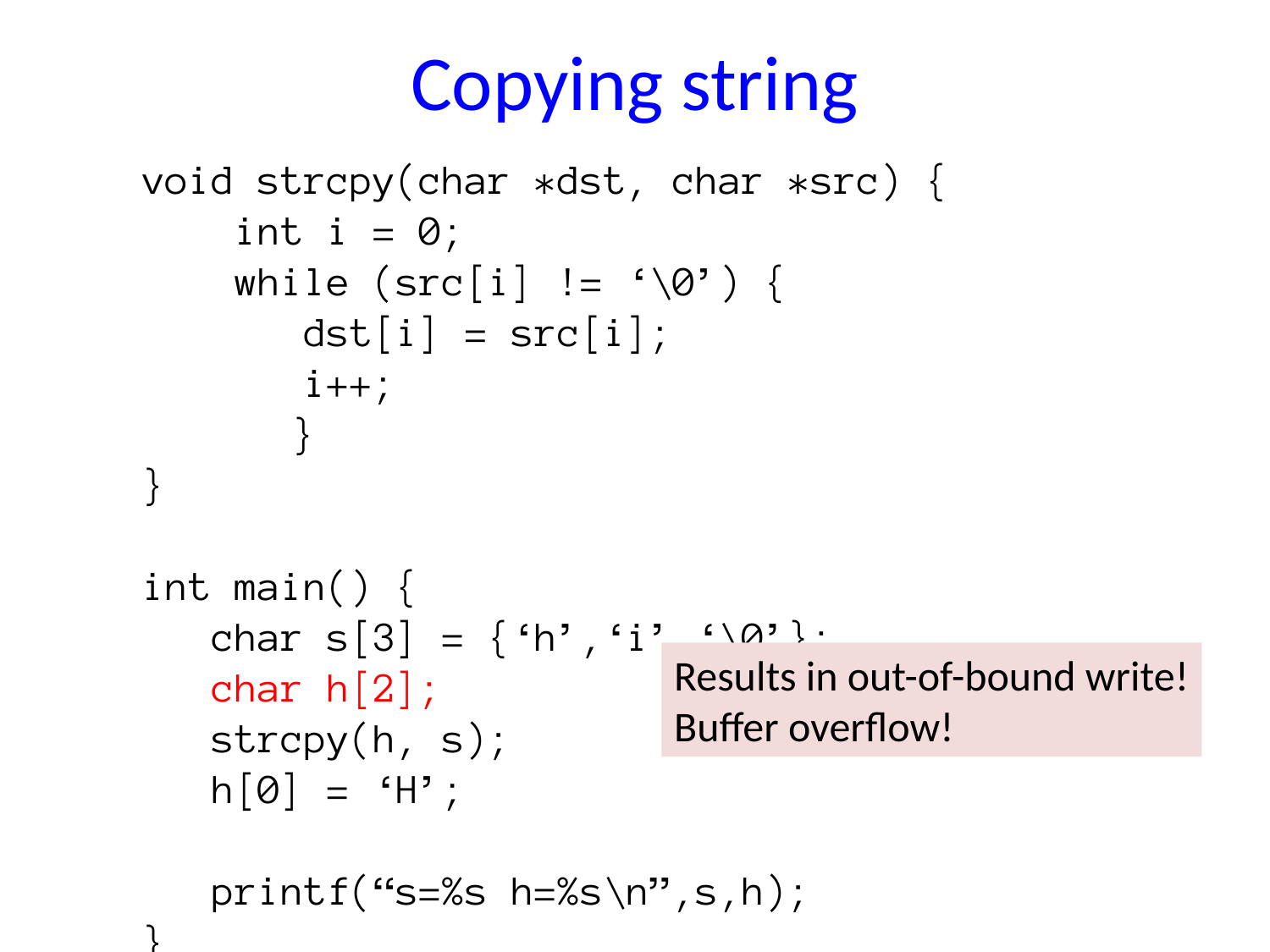

# Copying string
void strcpy(char *dst, char *src) {
    int i = 0;
    while (src[i] != ‘\0’) {
       dst[i] = src[i];
       i++;
	 }
}

int main() {
   char s[3] = {‘h’,‘i’,‘\0’};
   char h[2];
   strcpy(h, s);
   h[0] = ‘H’;

   printf(“s=%s h=%s\n”,s,h);
}
Results in out-of-bound write!
Buffer overflow!